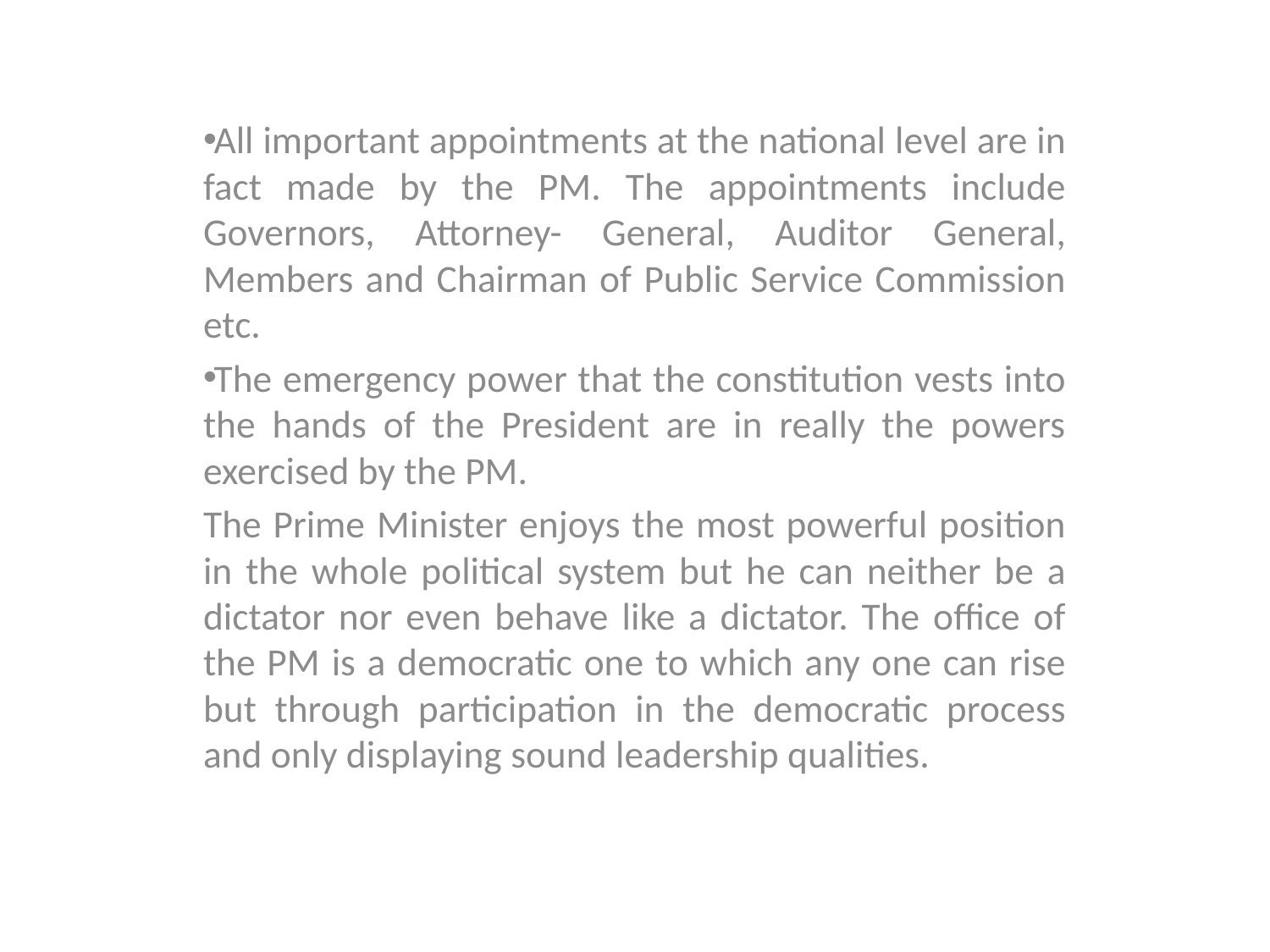

All important appointments at the national level are in fact made by the PM. The appointments include Governors, Attorney- General, Auditor General, Members and Chairman of Public Service Commission etc.
The emergency power that the constitution vests into the hands of the President are in really the powers exercised by the PM.
The Prime Minister enjoys the most powerful position in the whole political system but he can neither be a dictator nor even behave like a dictator. The office of the PM is a democratic one to which any one can rise but through participation in the democratic process and only displaying sound leadership qualities.